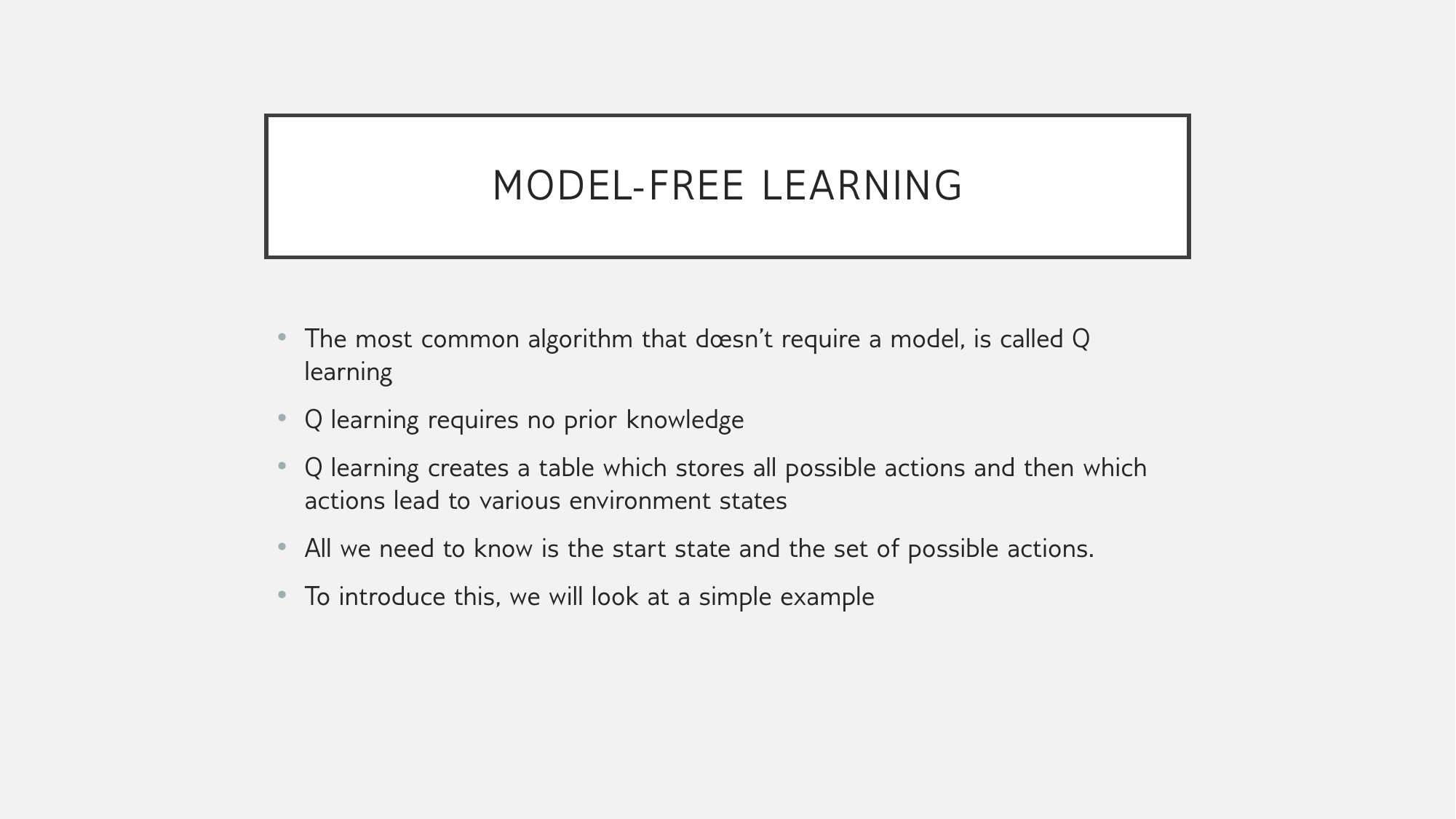

# Model-Free Learning
The most common algorithm that doesn’t require a model, is called Q learning
Q learning requires no prior knowledge
Q learning creates a table which stores all possible actions and then which actions lead to various environment states
All we need to know is the start state and the set of possible actions.
To introduce this, we will look at a simple example